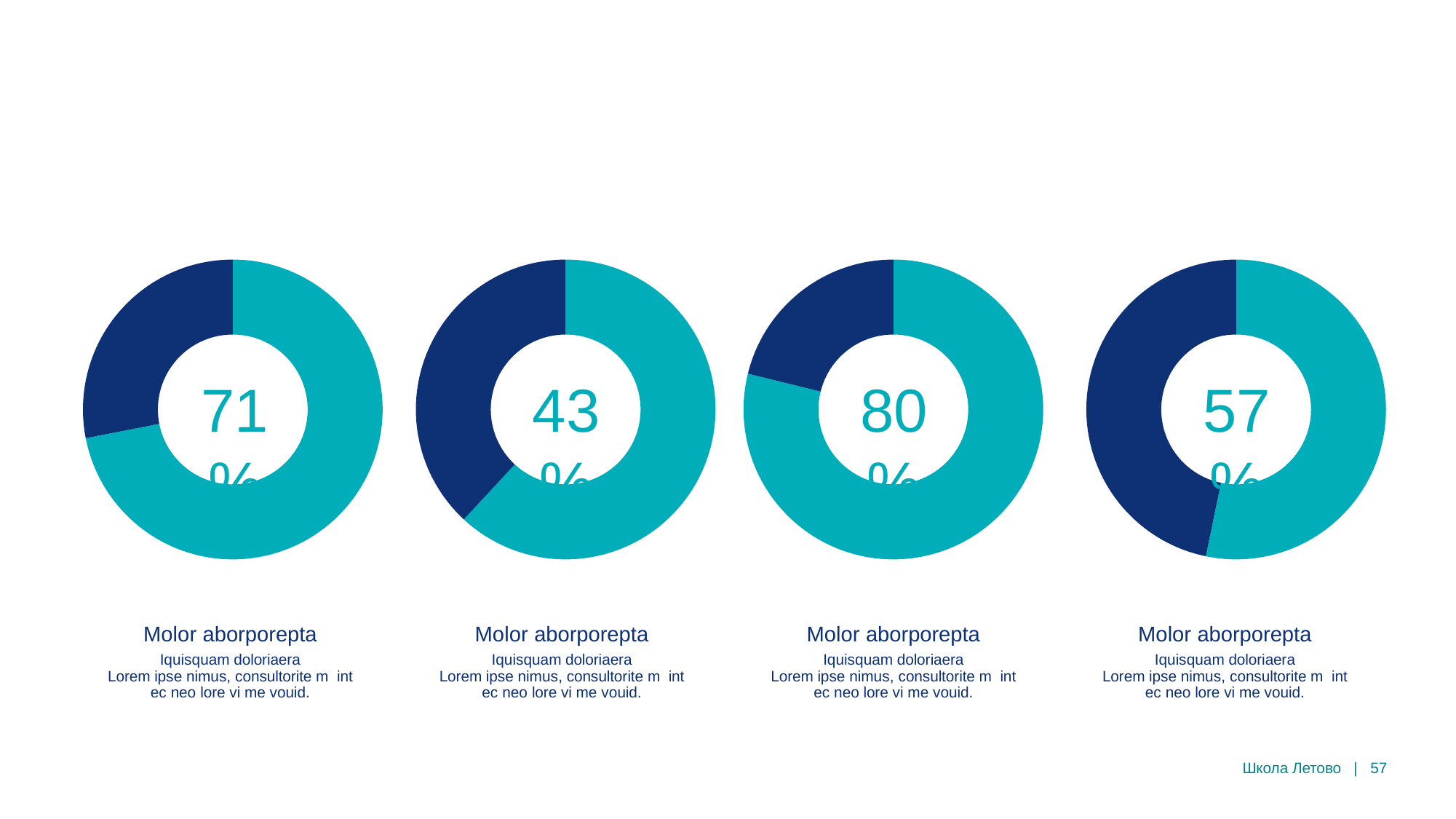

#

### Chart

| Category | Sales |
|---|---|
| 1st Qtr | 8.2 |
| 2nd Qtr | 3.2 |

### Chart

| Category | Sales |
|---|---|
| 1st Qtr | 5.2 |
| 2nd Qtr | 3.2 |

### Chart

| Category | Sales |
|---|---|
| 1st Qtr | 8.2 |
| 2nd Qtr | 2.2 |

### Chart

| Category | Sales |
|---|---|
| 1st Qtr | 8.2 |
| 2nd Qtr | 7.2 |
71%
43%
80%
57%
Molor aborporepta
Iquisquam doloriaera
Lorem ipse nimus, consultorite m  int ec neo lore vi me vouid.
Molor aborporepta
Iquisquam doloriaera
Lorem ipse nimus, consultorite m  int ec neo lore vi me vouid.
Molor aborporepta
Iquisquam doloriaera
Lorem ipse nimus, consultorite m  int ec neo lore vi me vouid.
Molor aborporepta
Iquisquam doloriaera
Lorem ipse nimus, consultorite m  int ec neo lore vi me vouid.
Школа Летово   |   57